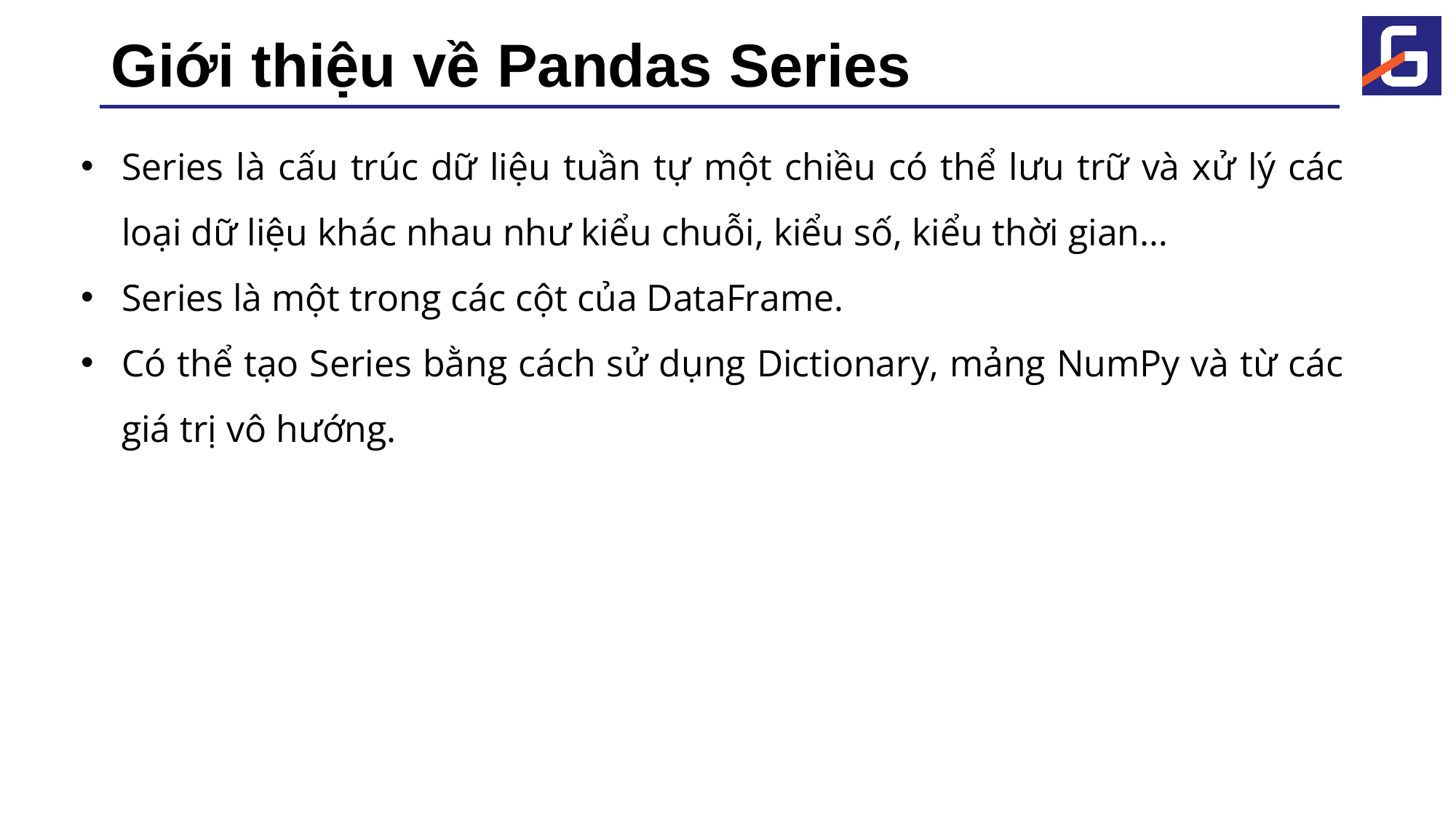

# Giới thiệu về Pandas Series
Series là cấu trúc dữ liệu tuần tự một chiều có thể lưu trữ và xử lý các loại dữ liệu khác nhau như kiểu chuỗi, kiểu số, kiểu thời gian…
Series là một trong các cột của DataFrame.
Có thể tạo Series bằng cách sử dụng Dictionary, mảng NumPy và từ các giá trị vô hướng.